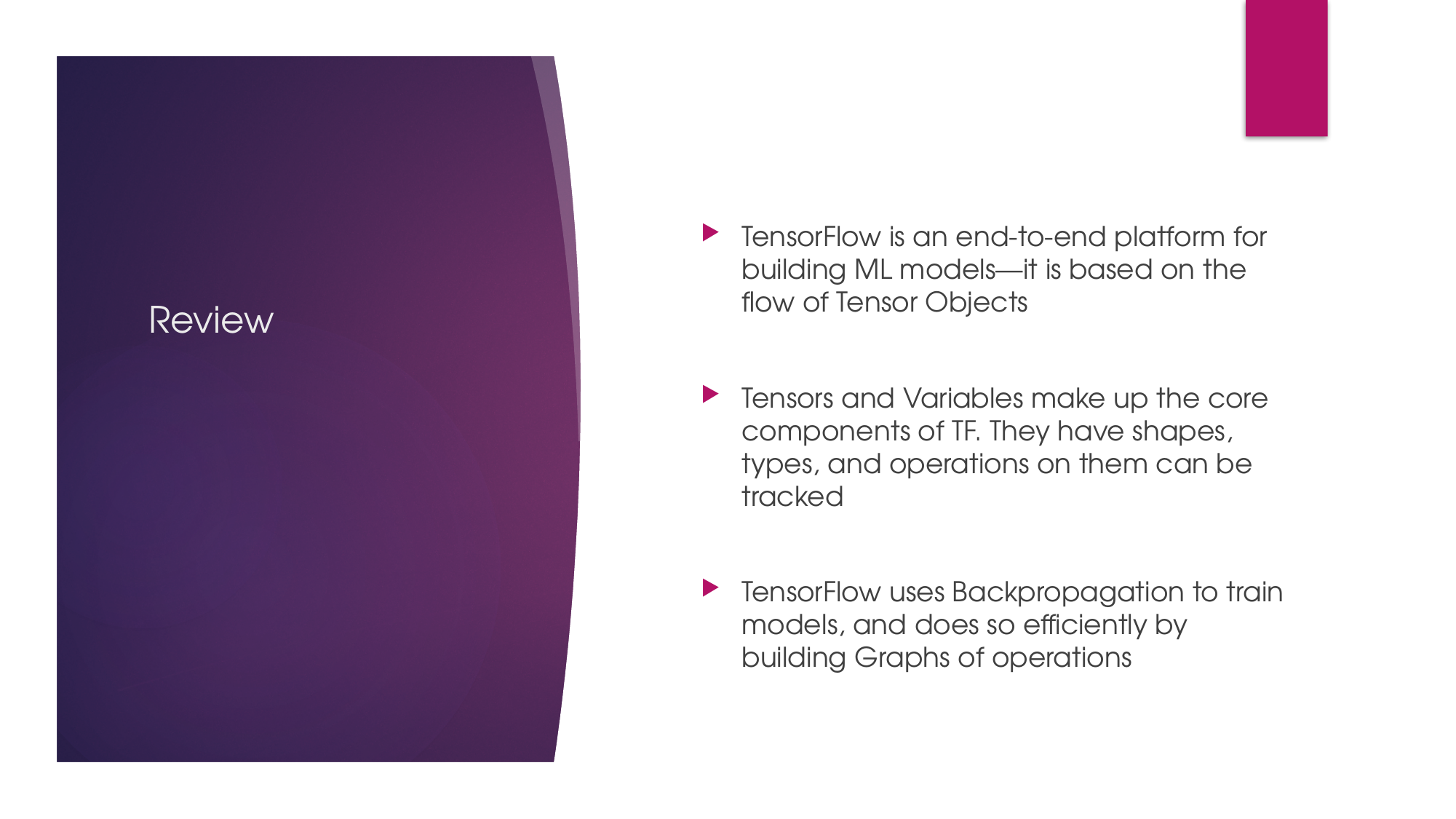

# Review
TensorFlow is an end-to-end platform for building ML models—it is based on the flow of Tensor Objects

Tensors and Variables make up the core components of TF. They have shapes, types, and operations on them can be tracked

TensorFlow uses Backpropagation to train models, and does so efficiently by building Graphs of operations